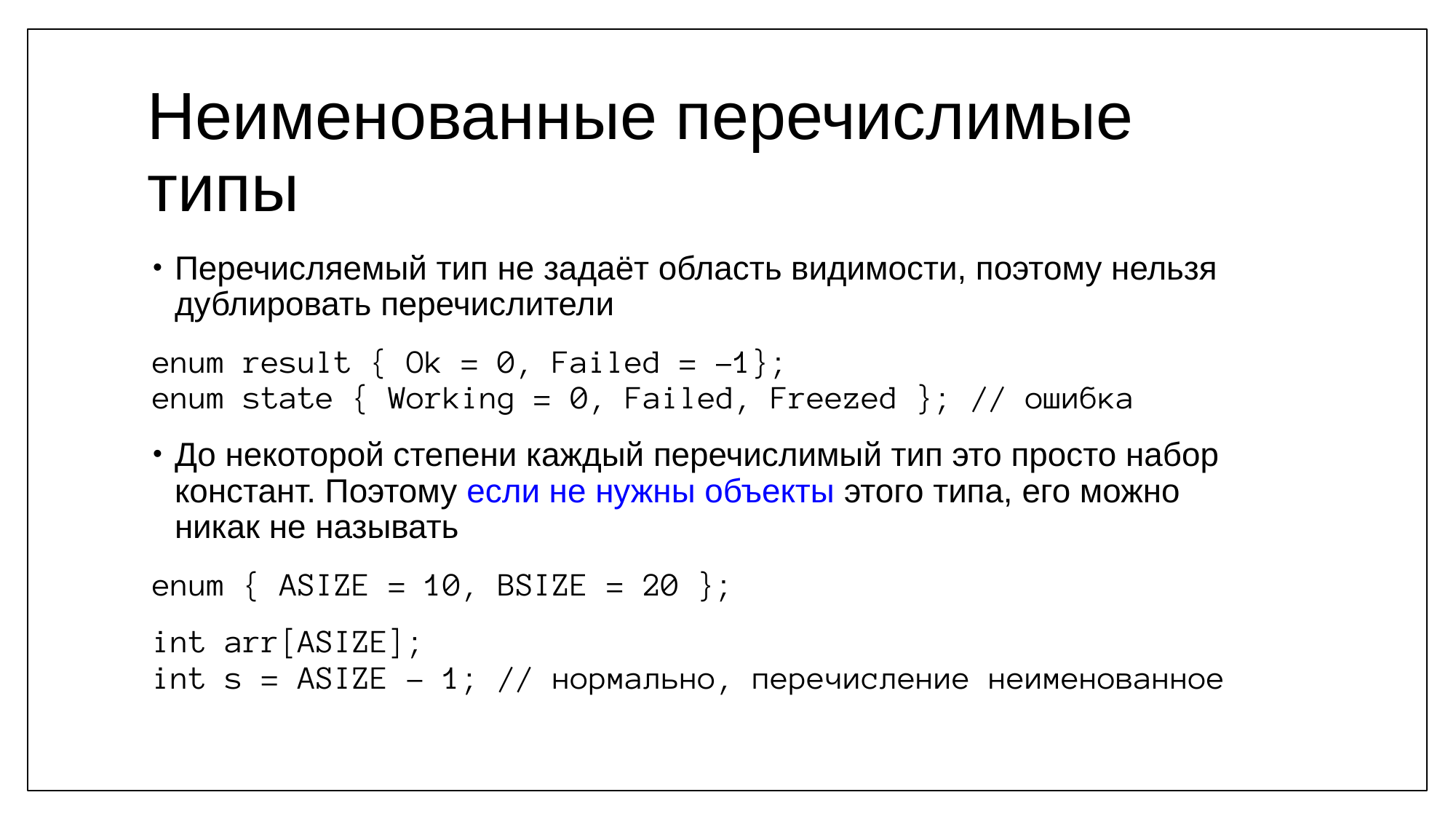

# Неименованные перечислимые типы
Перечисляемый тип не задаёт область видимости, поэтому нельзя дублировать перечислители
enum result { Ok = 0, Failed = -1};
enum state { Working = 0, Failed, Freezed }; // ошибка
До некоторой степени каждый перечислимый тип это просто набор констант. Поэтому если не нужны объекты этого типа, его можно никак не называть
enum { ASIZE = 10, BSIZE = 20 };
int arr[ASIZE];
int s = ASIZE - 1; // нормально, перечисление неименованное